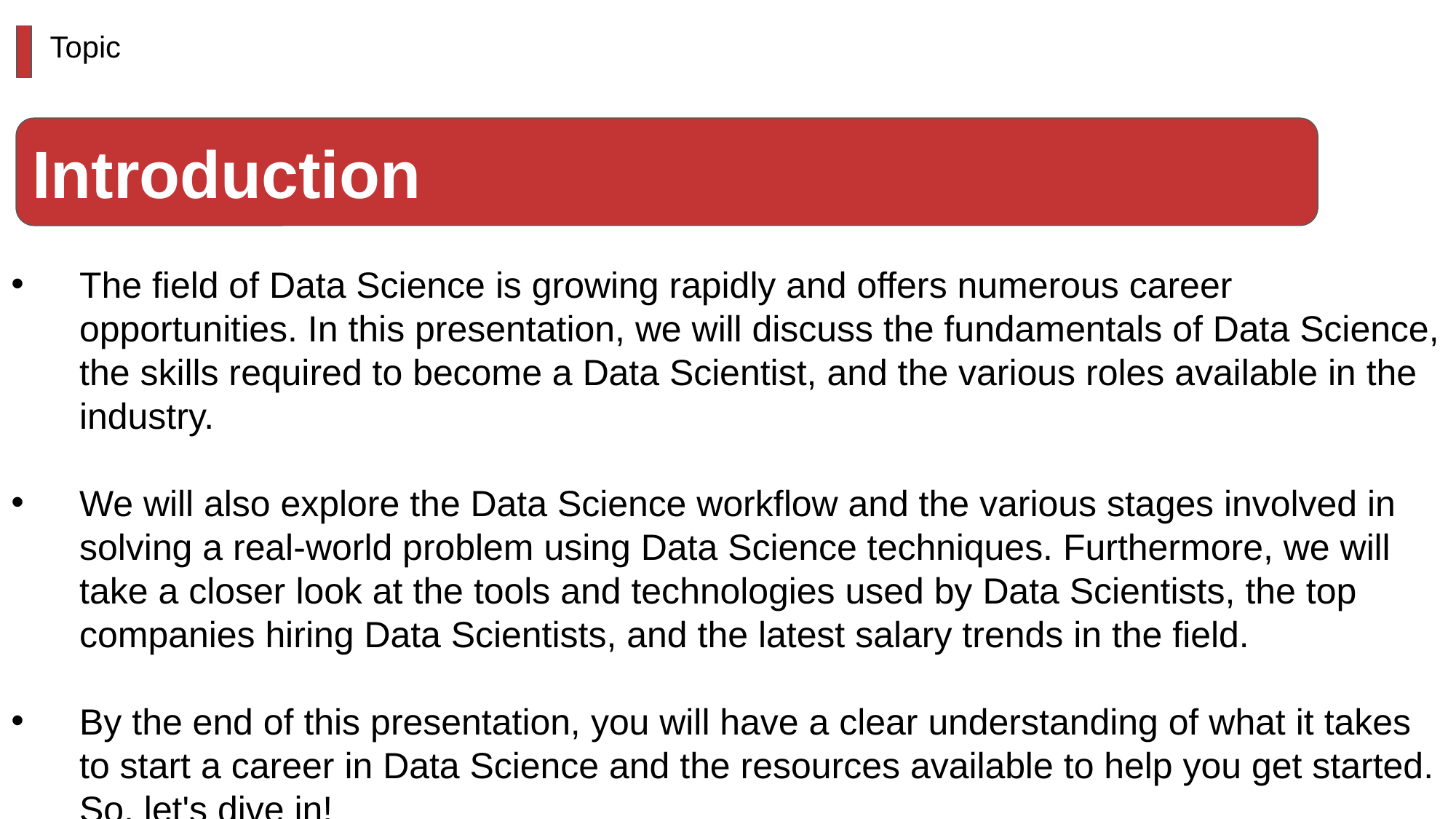

Topic
Introduction
The field of Data Science is growing rapidly and offers numerous career opportunities. In this presentation, we will discuss the fundamentals of Data Science, the skills required to become a Data Scientist, and the various roles available in the industry.

We will also explore the Data Science workflow and the various stages involved in solving a real-world problem using Data Science techniques. Furthermore, we will take a closer look at the tools and technologies used by Data Scientists, the top companies hiring Data Scientists, and the latest salary trends in the field.

By the end of this presentation, you will have a clear understanding of what it takes to start a career in Data Science and the resources available to help you get started. So, let's dive in!